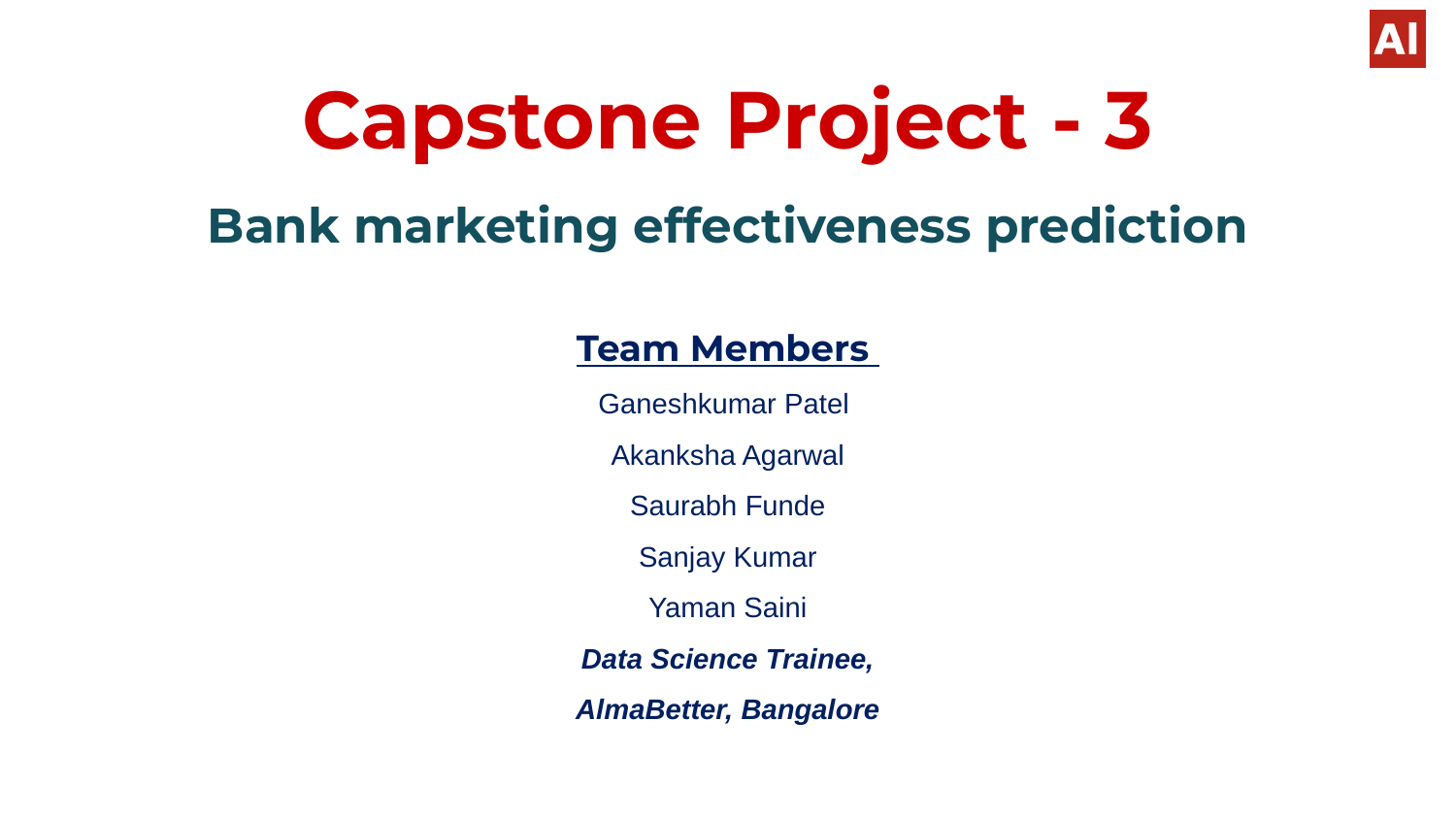

# Capstone Project - 3 Bank marketing effectiveness prediction Team Members Ganeshkumar Patel Akanksha Agarwal Saurabh Funde Sanjay Kumar Yaman Saini Data Science Trainee, AlmaBetter, Bangalore